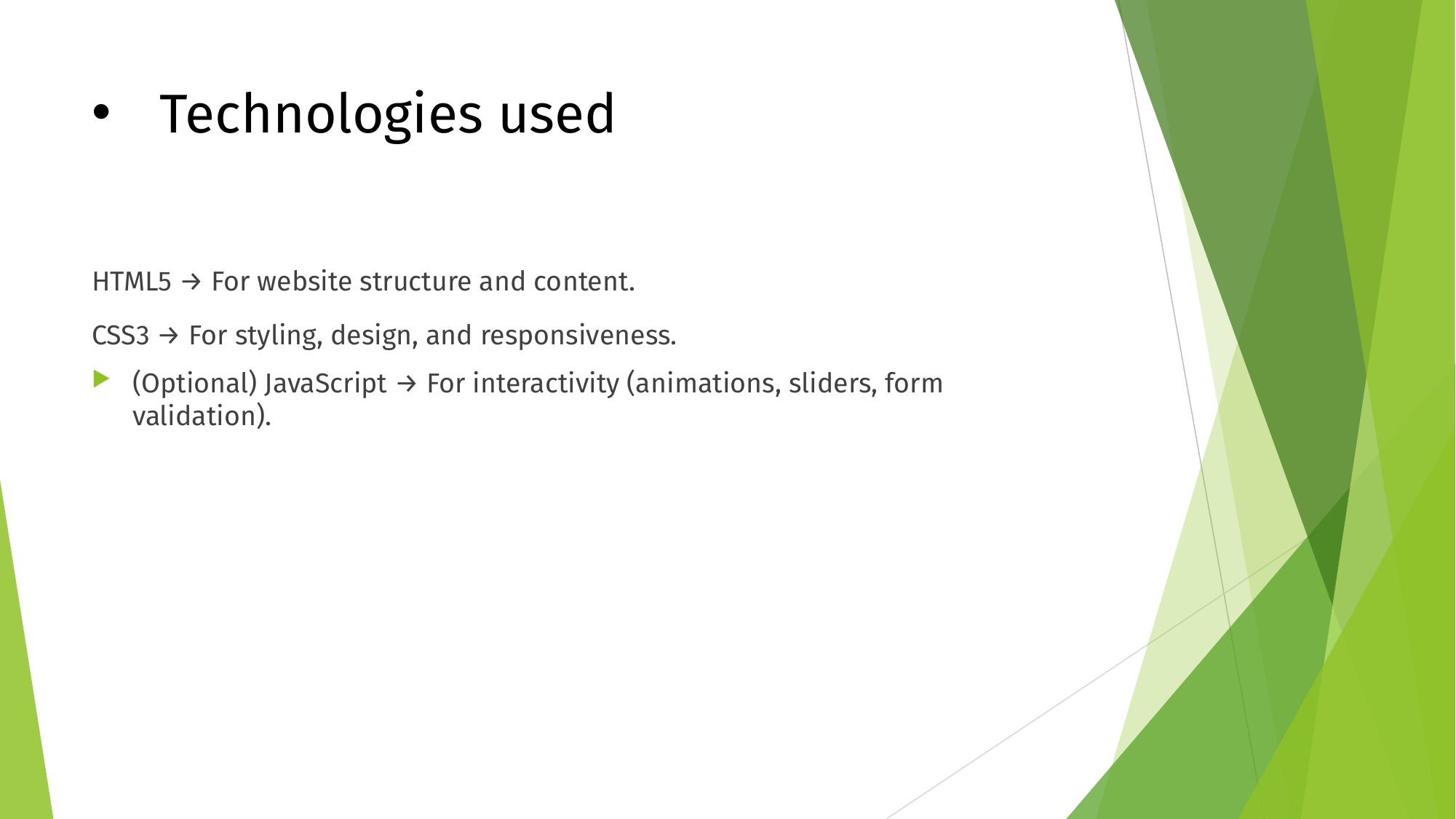

# Technologies used
HTML5 → For website structure and content.
CSS3 → For styling, design, and responsiveness.
(Optional) JavaScript → For interactivity (animations, sliders, form validation).